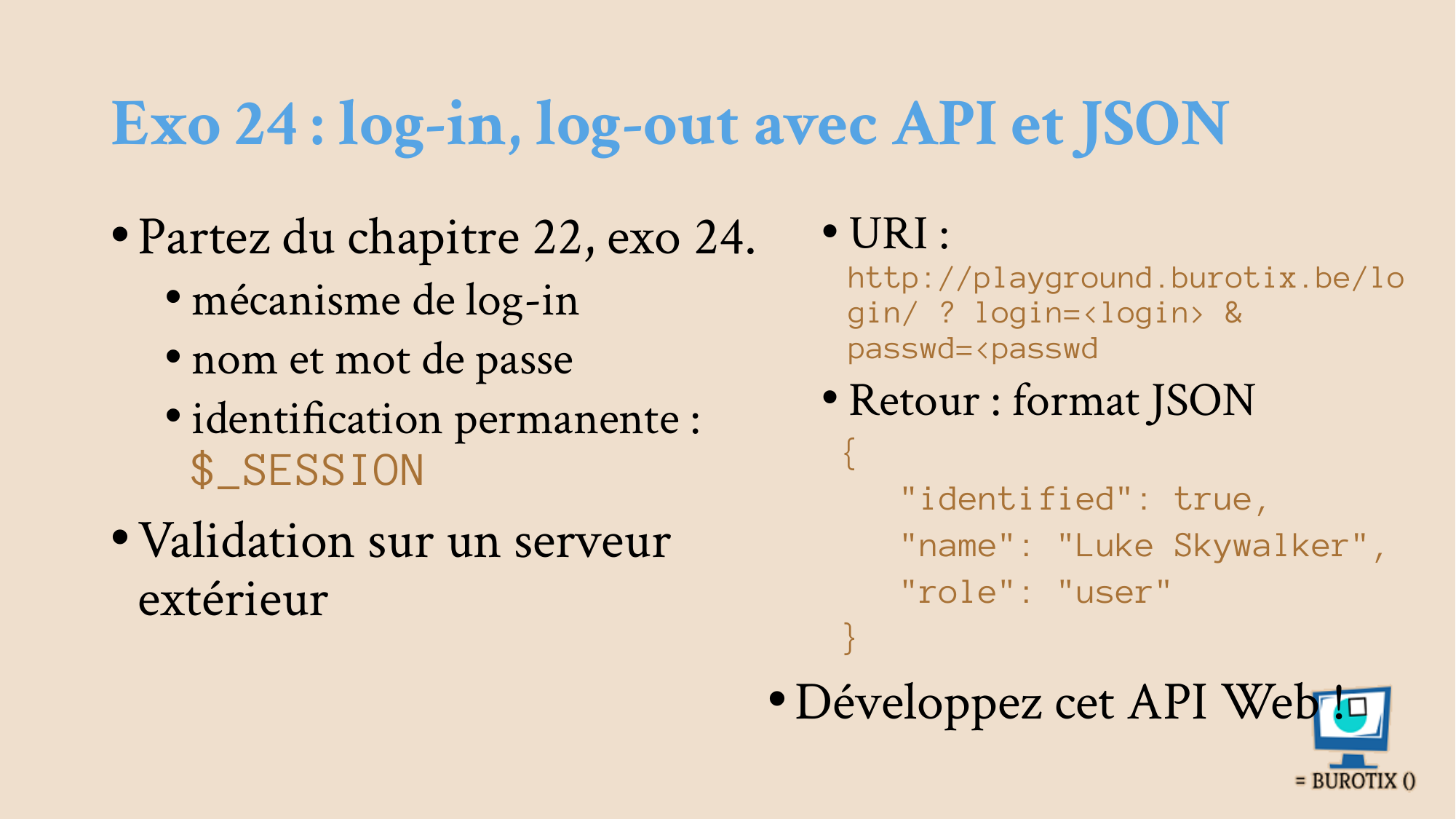

# Exo 24 : log-in, log-out avec API et JSON
Partez du chapitre 22, exo 24.
mécanisme de log-in
nom et mot de passe
identification permanente : $_SESSION
Validation sur un serveur extérieur
URI : http://playground.burotix.be/login/ ? login=<login> & passwd=<passwd
Retour : format JSON
 {
    "identified": true,
    "name": "Luke Skywalker",
    "role": "user"
 }
Développez cet API Web !